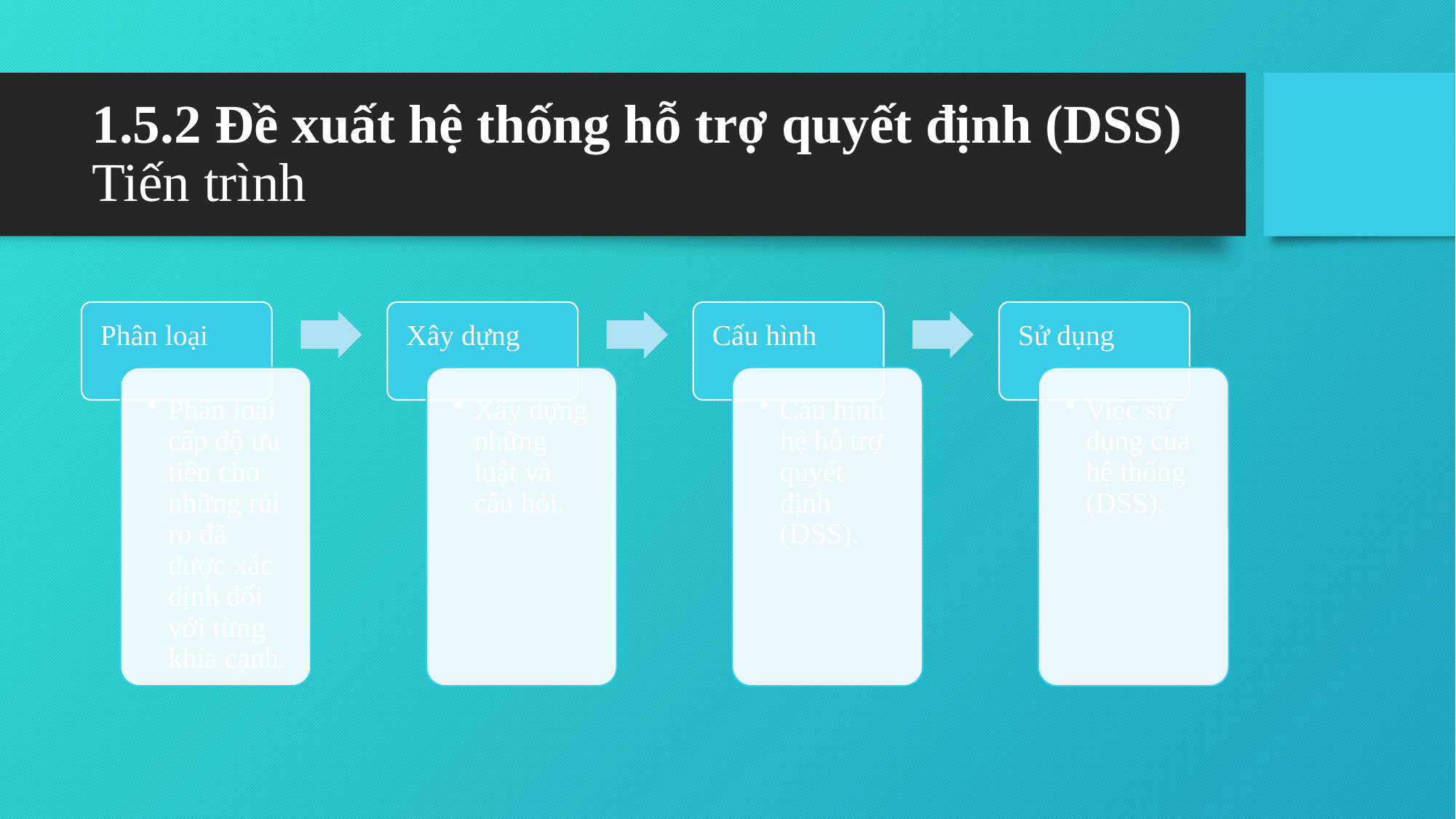

# 1.5.2 Đề xuất hệ thống hỗ trợ quyết định (DSS) Tiến trình
Phân loại
Phân loại cấp độ ưu tiên cho những rủi ro đã được xác định đối với từng khía cạnh.

Xây dựng
Xây dựng những luật và câu hỏi.

Cấu hình
Cấu hình hệ hỗ trợ quyết định (DSS).

Sử dụng
Việc sử dụng của hệ thống (DSS).